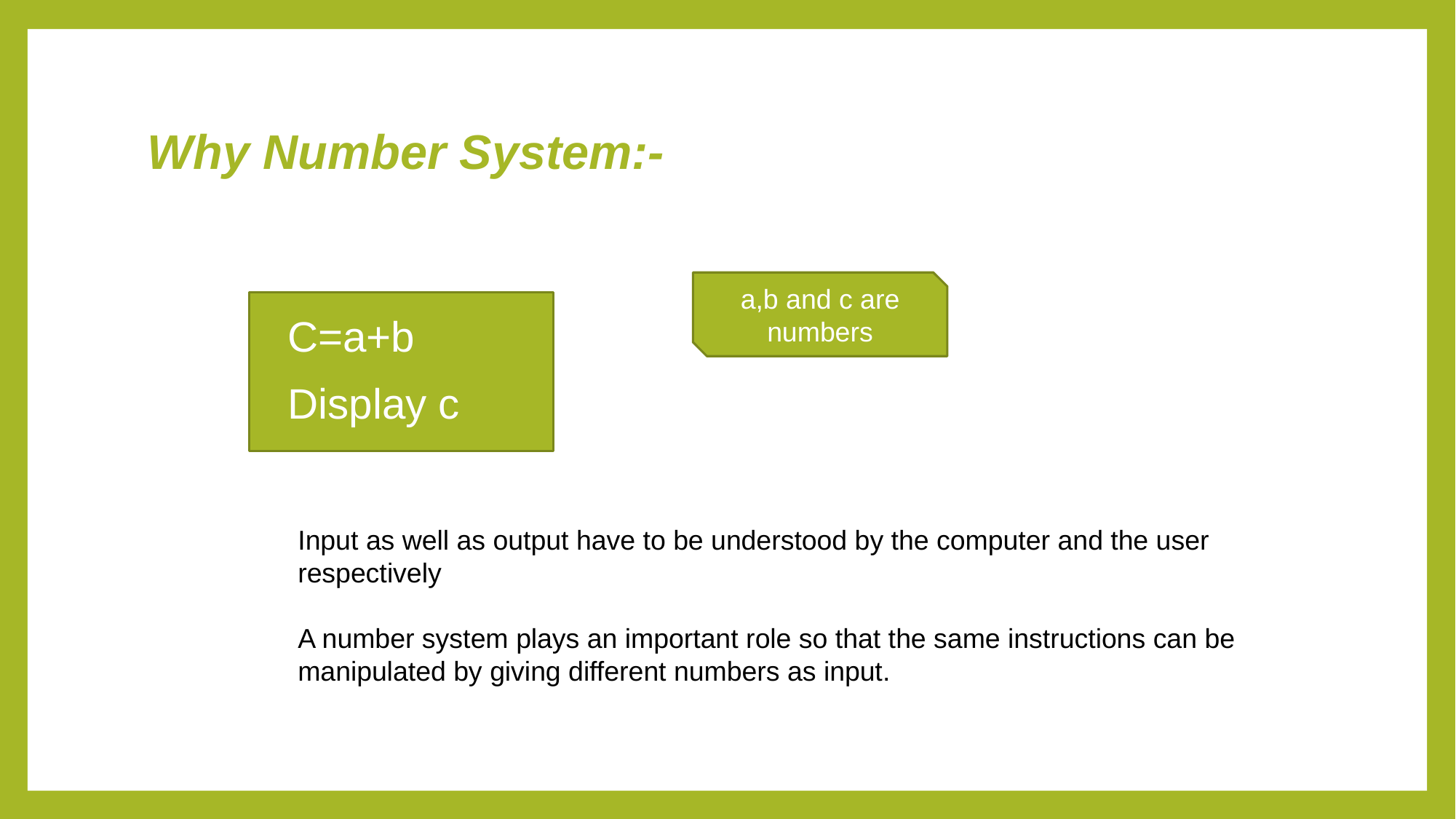

# Why Number System:-
a,b and c are numbers
C=a+b
Display c
Input as well as output have to be understood by the computer and the user respectively

A number system plays an important role so that the same instructions can be manipulated by giving different numbers as input.